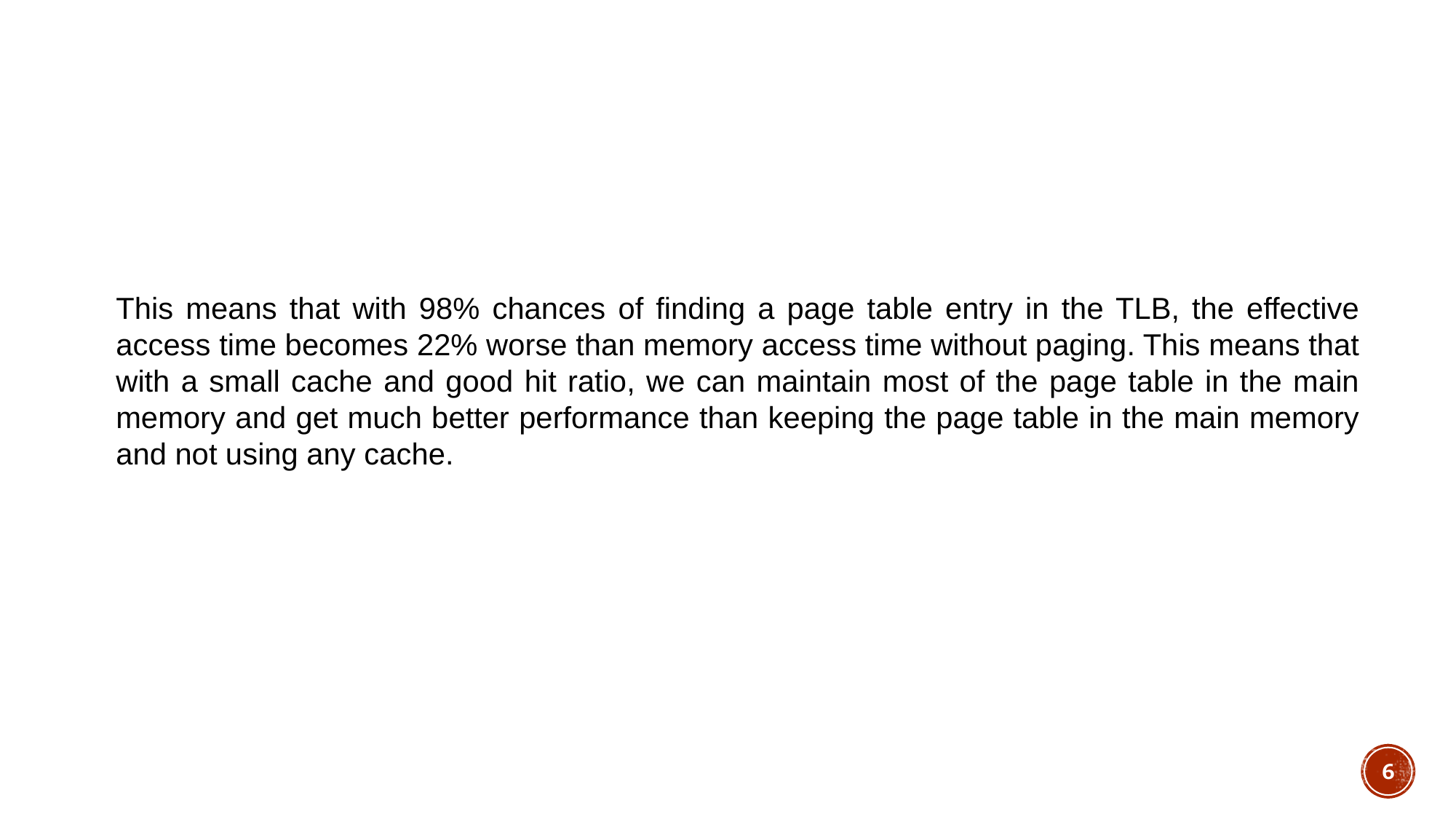

This means that with 98% chances of finding a page table entry in the TLB, the effective access time becomes 22% worse than memory access time without paging. This means that with a small cache and good hit ratio, we can maintain most of the page table in the main memory and get much better performance than keeping the page table in the main memory and not using any cache.
6